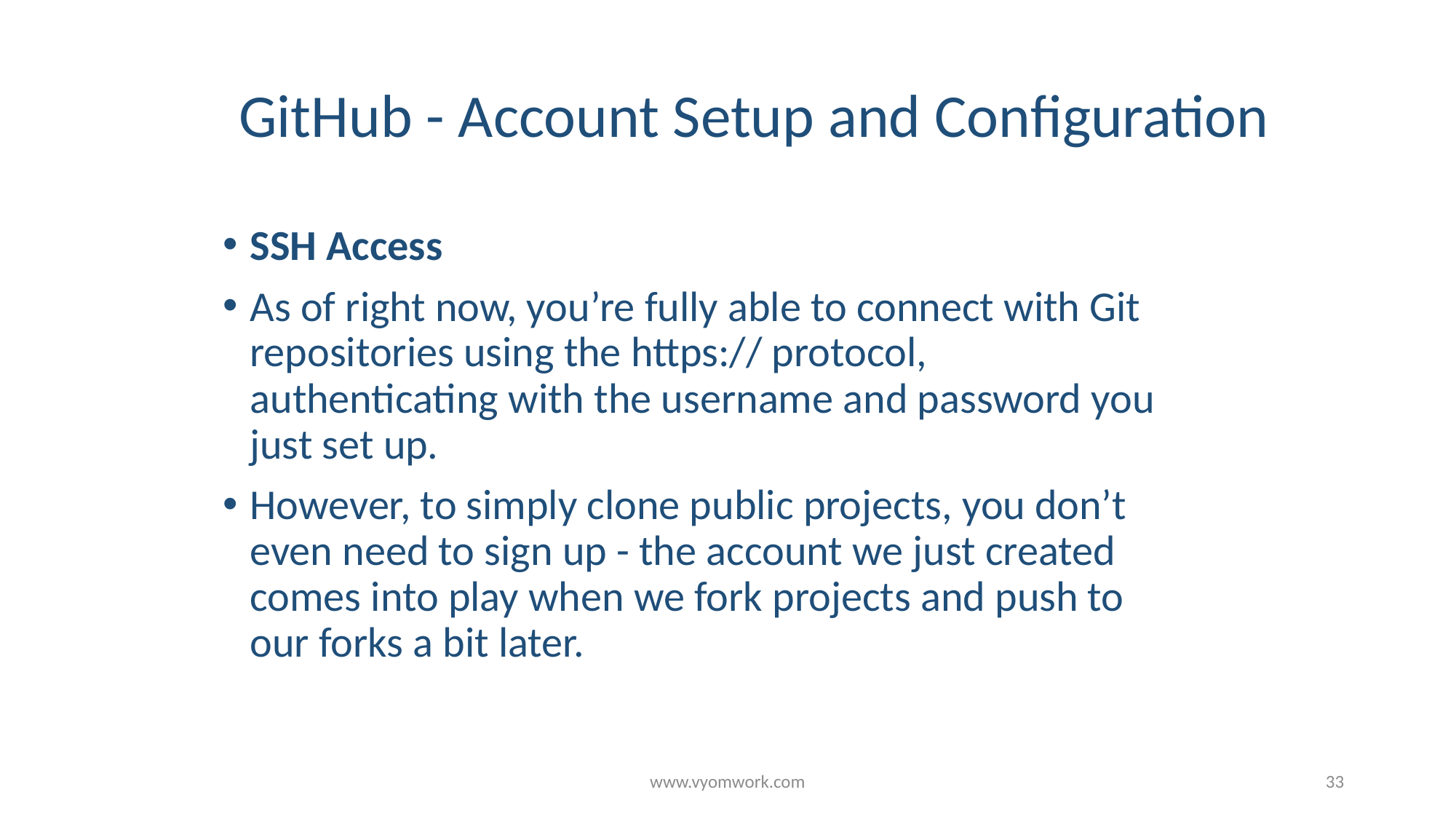

# GitHub - Account Setup and Configuration
SSH Access
As of right now, you’re fully able to connect with Git repositories using the https:// protocol, authenticating with the username and password you just set up.
However, to simply clone public projects, you don’t even need to sign up - the account we just created comes into play when we fork projects and push to our forks a bit later.
www.vyomwork.com
33